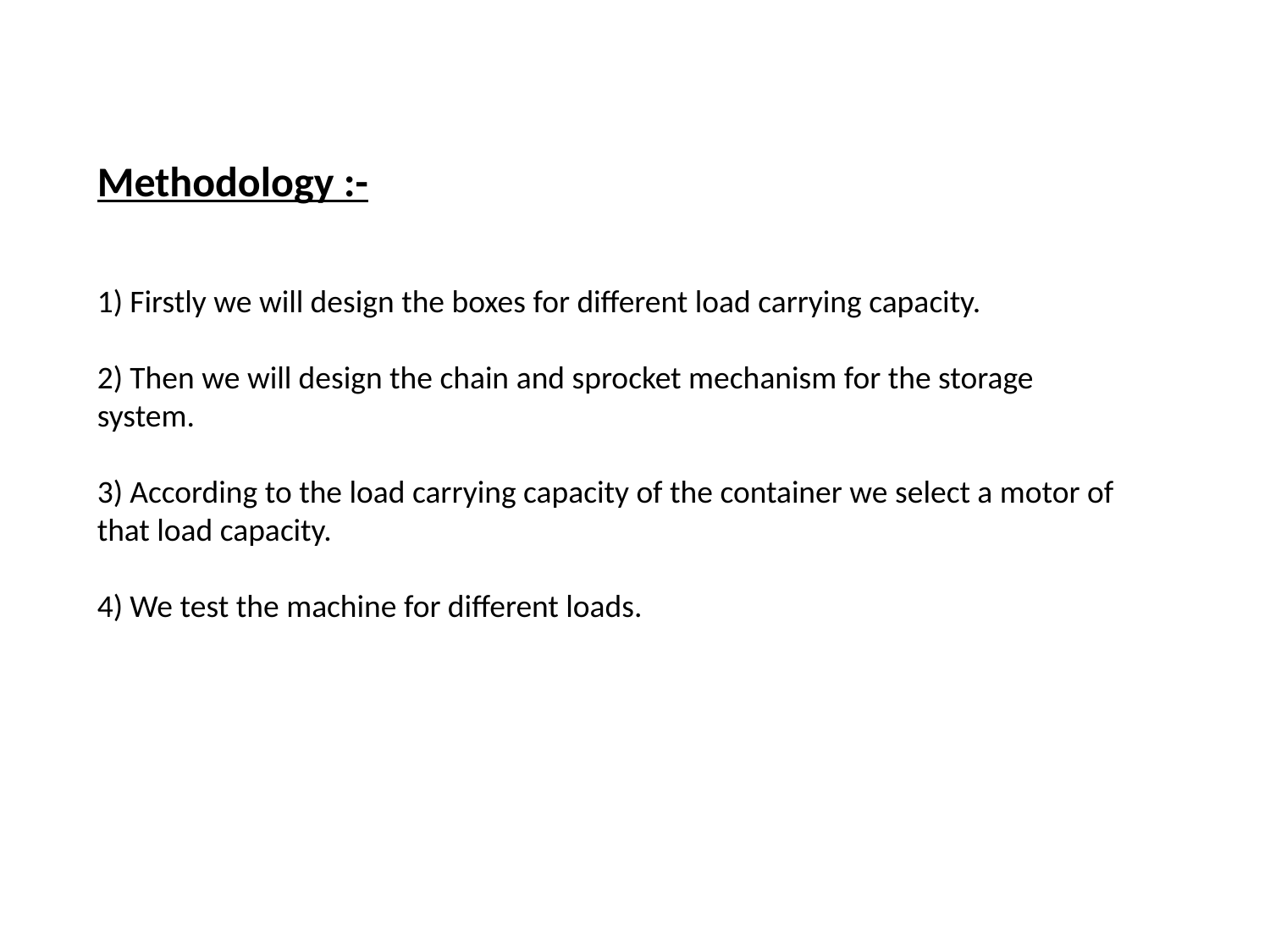

Methodology :-
1) Firstly we will design the boxes for different load carrying capacity.

2) Then we will design the chain and sprocket mechanism for the storage     system.

3) According to the load carrying capacity of the container we select a motor of that load capacity.

4) We test the machine for different loads.